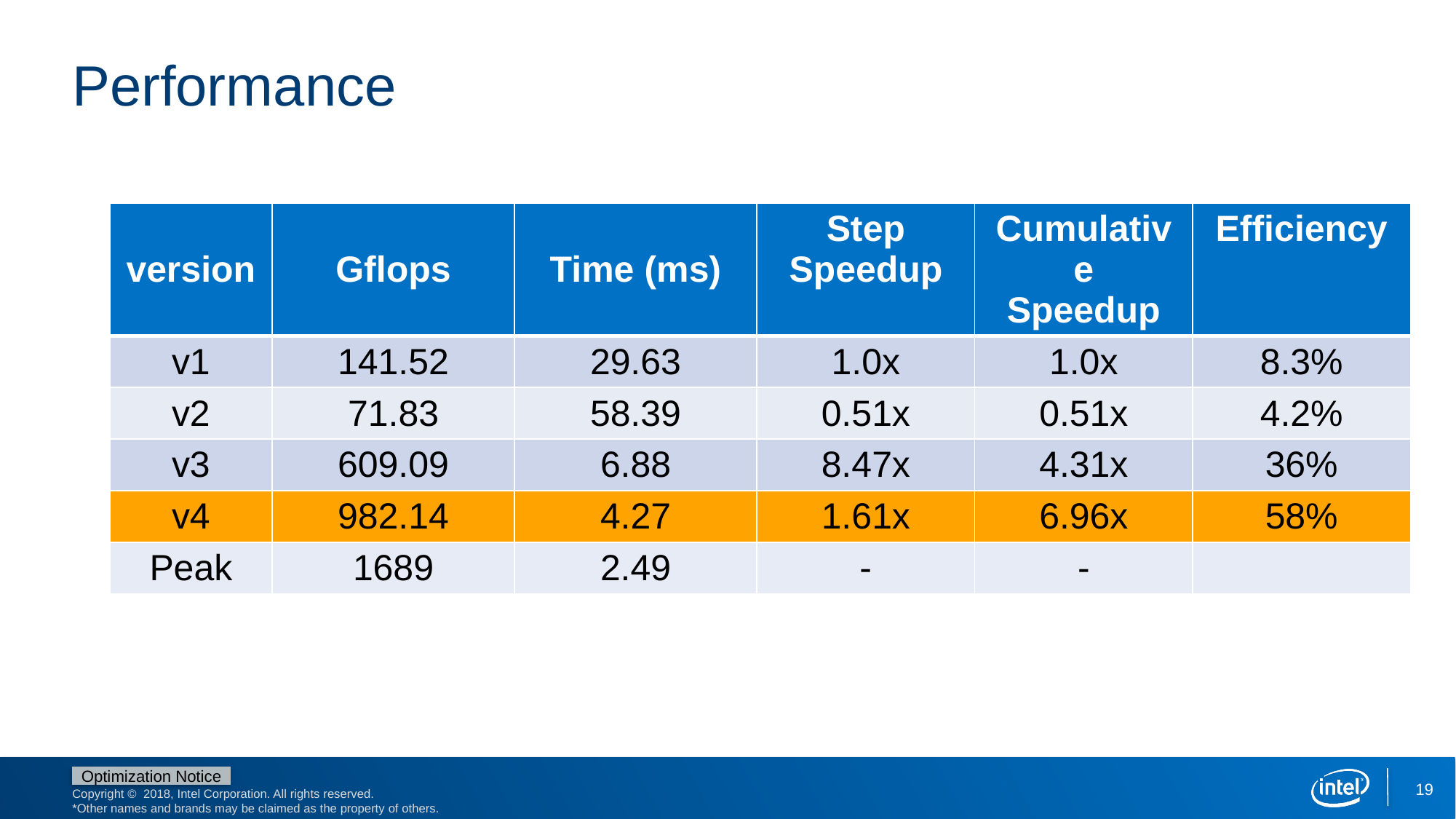

# Performance
| version | Gflops | Time (ms) | Step Speedup | Cumulative Speedup | Efficiency |
| --- | --- | --- | --- | --- | --- |
| v1 | 141.52 | 29.63 | 1.0x | 1.0x | 8.3% |
| v2 | 71.83 | 58.39 | 0.51x | 0.51x | 4.2% |
| v3 | 609.09 | 6.88 | 8.47x | 4.31x | 36% |
| v4 | 982.14 | 4.27 | 1.61x | 6.96x | 58% |
| Peak | 1689 | 2.49 | - | - |  |
19